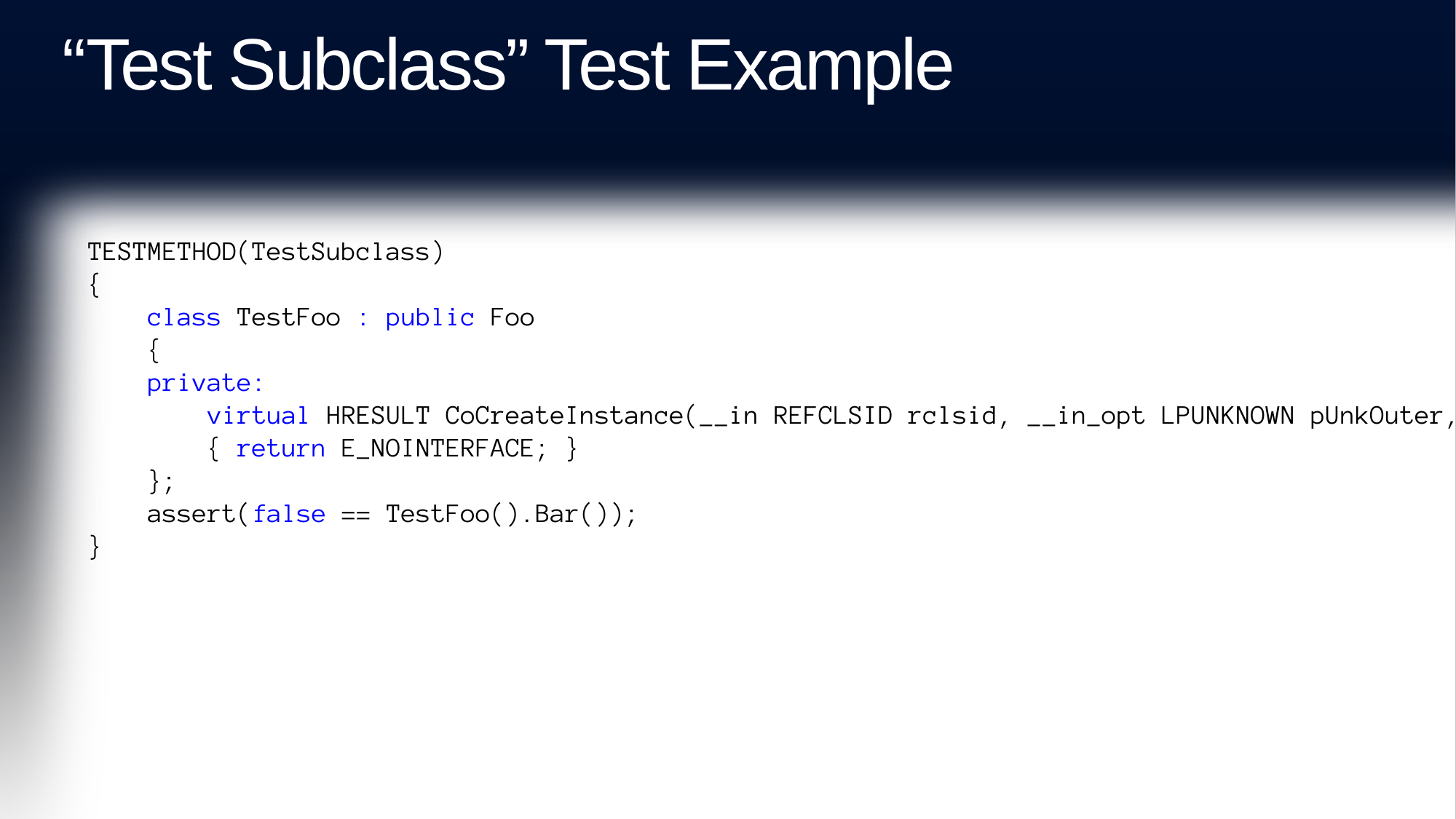

# “Test Subclass” Test Example
TESTMETHOD(TestSubclass)
{
    class TestFoo : public Foo
    {
    private:
        virtual HRESULT CoCreateInstance(__in REFCLSID rclsid, __in_opt LPUNKNOWN pUnkOuter, __in DWORD dwClsContext, __in REFIID riid, __deref_out LPVOID FAR* ppv)
        { return E_NOINTERFACE; }
    };
    assert(false == TestFoo().Bar());
}